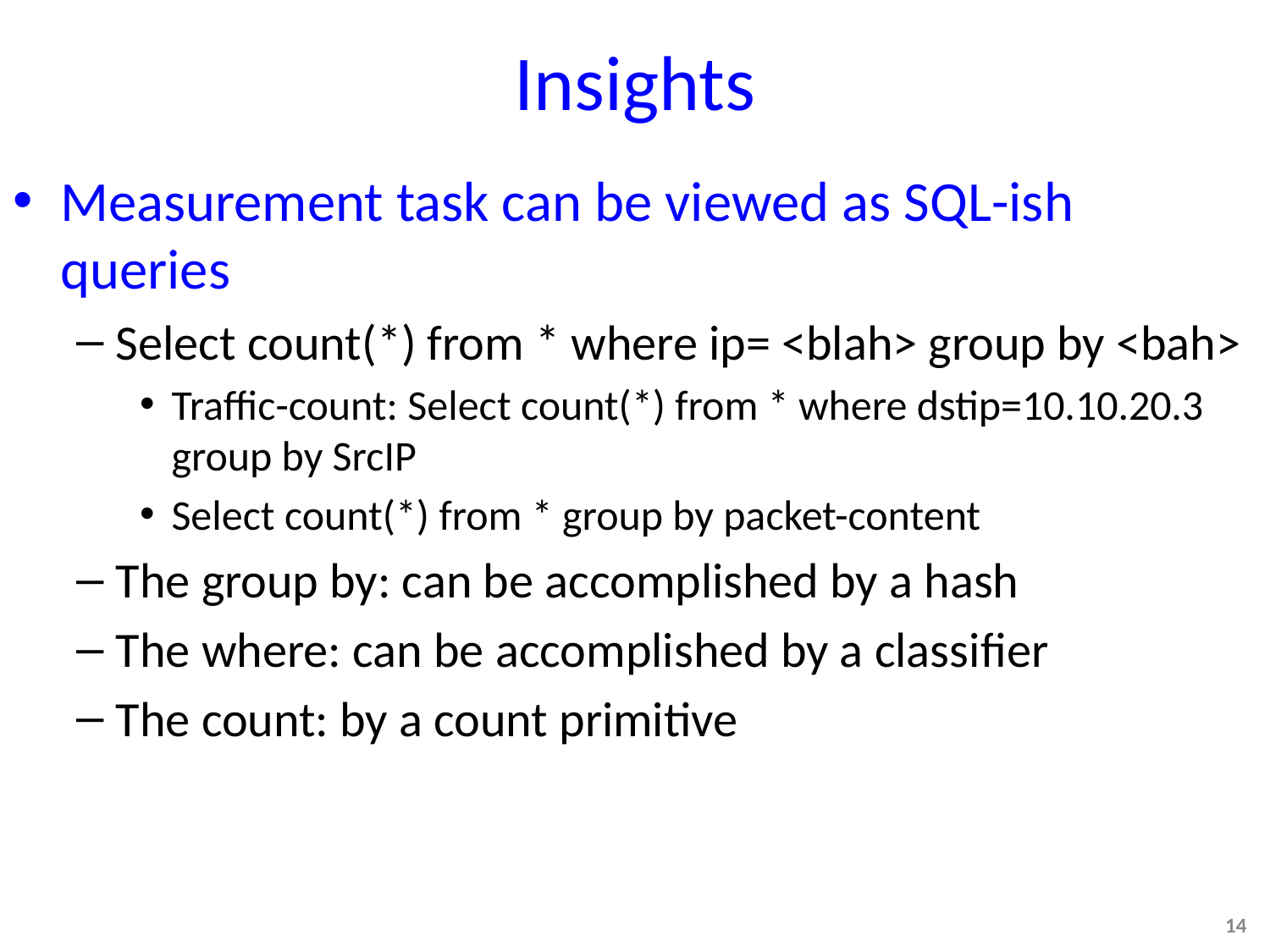

# Insights
Measurement task can be viewed as SQL-ish queries
Select count(*) from * where ip= <blah> group by <bah>
Traffic-count: Select count(*) from * where dstip=10.10.20.3 group by SrcIP
Select count(*) from * group by packet-content
The group by: can be accomplished by a hash
The where: can be accomplished by a classifier
The count: by a count primitive
14